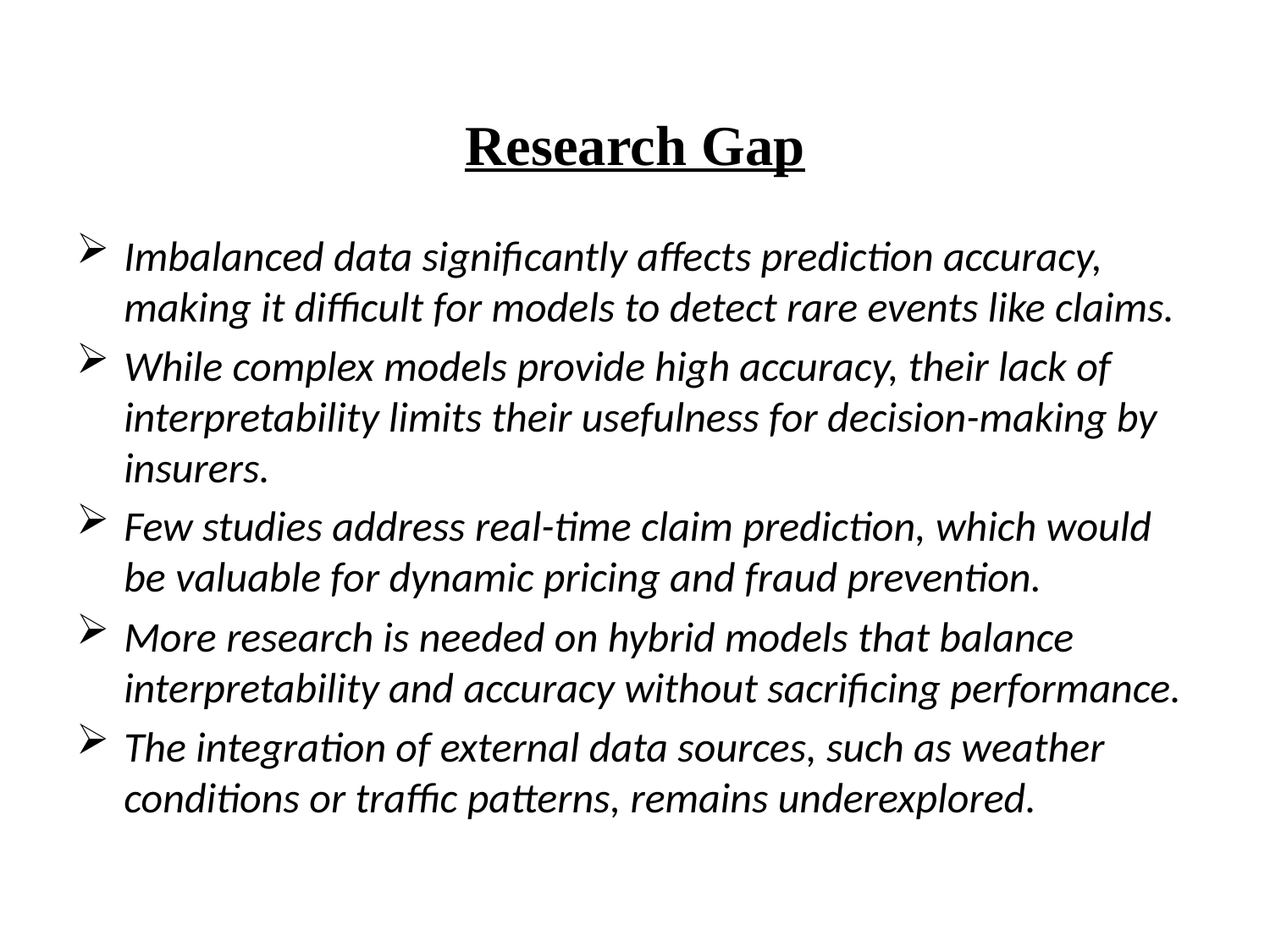

# Research Gap
Imbalanced data significantly affects prediction accuracy, making it difficult for models to detect rare events like claims.
While complex models provide high accuracy, their lack of interpretability limits their usefulness for decision-making by insurers.
Few studies address real-time claim prediction, which would be valuable for dynamic pricing and fraud prevention.
More research is needed on hybrid models that balance interpretability and accuracy without sacrificing performance.
The integration of external data sources, such as weather conditions or traffic patterns, remains underexplored.